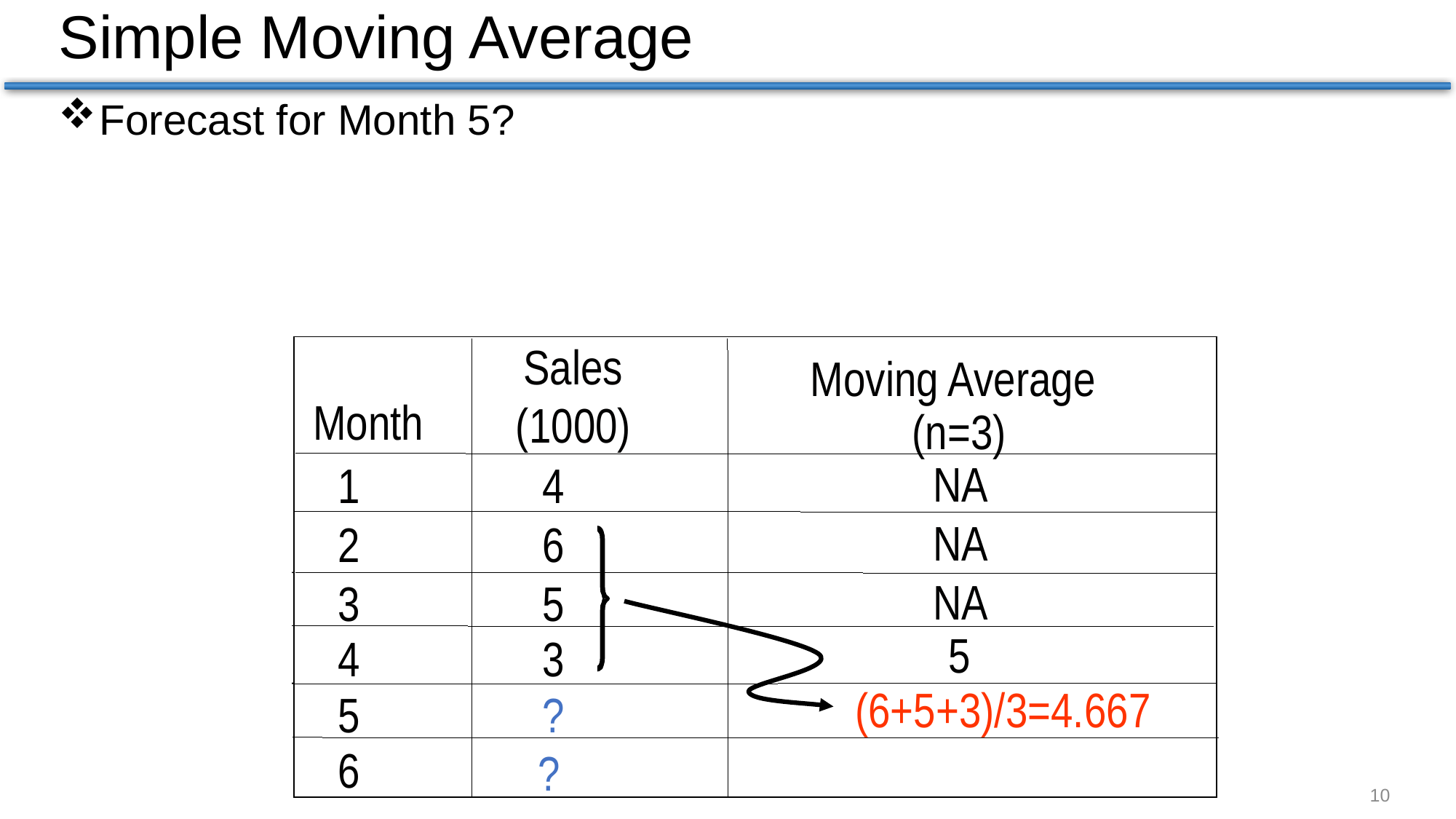

# Simple Moving Average
Forecast for Month 5?
Sales
(1000)

Moving Average
Month
(n=3)

NA
1
4

NA
2
6

NA

3
5

        5

4
3
(6+5+3)/3=4.667

5
?

6
?
10